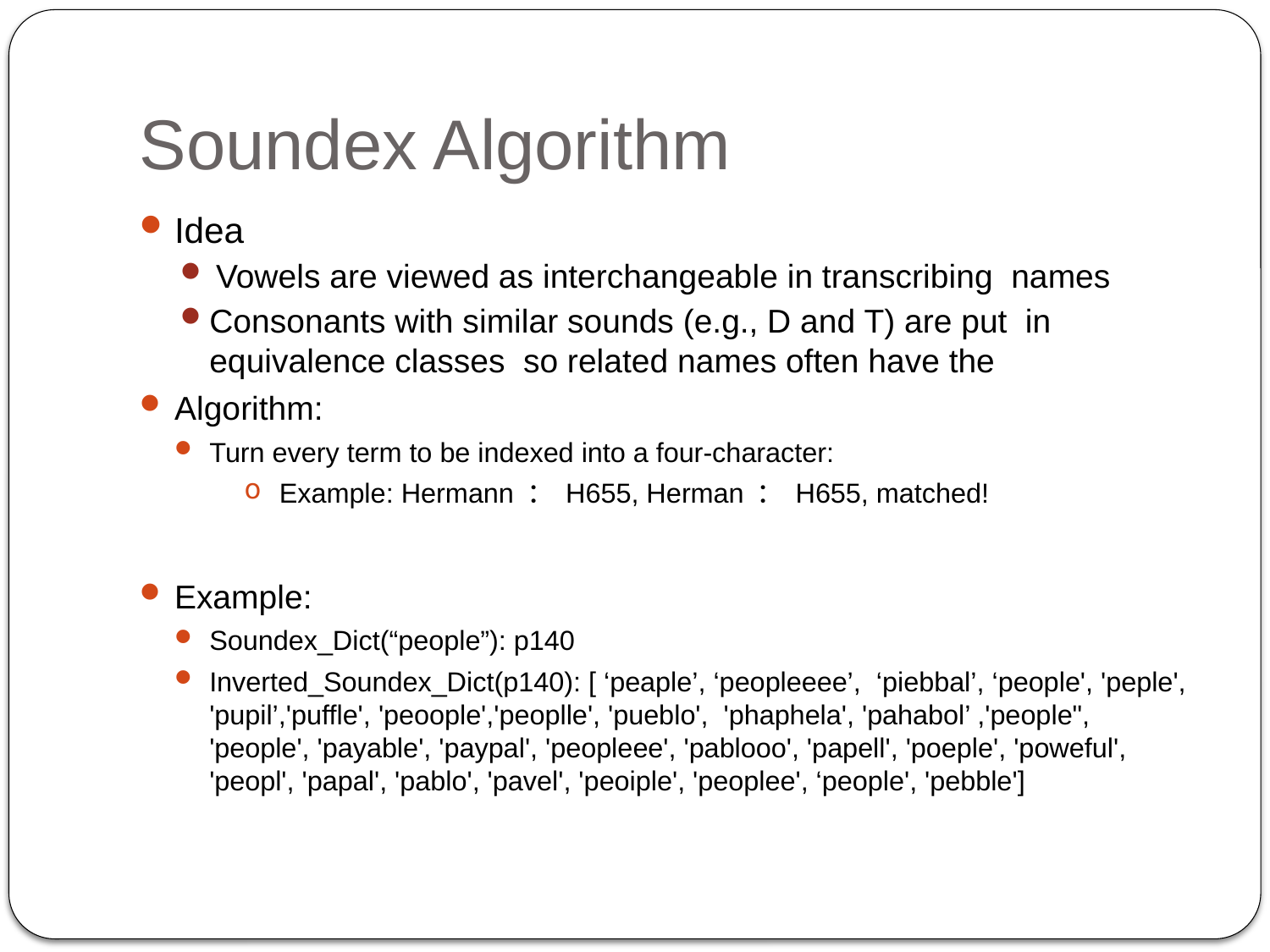

# Soundex Algorithm
Idea
 Vowels are viewed as interchangeable in transcribing  names
Consonants with similar sounds (e.g., D and T) are put  in equivalence classes  so related names often have the
Algorithm:
Turn every term to be indexed into a four-character:
Example: Hermann ： H655, Herman ： H655, matched!

Example:
Soundex_Dict(“people”): p140
Inverted_Soundex_Dict(p140): [ ‘peaple’, ‘peopleeee’,  ‘piebbal’, ‘people', 'peple', 'pupil’,'puffle', 'peoople','peoplle', 'pueblo',  'phaphela', 'pahabol’ ,'people", 'people', 'payable', 'paypal', 'peopleee', 'pablooo', 'papell', 'poeple', 'poweful', 'peopl', 'papal', 'pablo', 'pavel', 'peoiple', 'peoplee', ‘people', 'pebble']